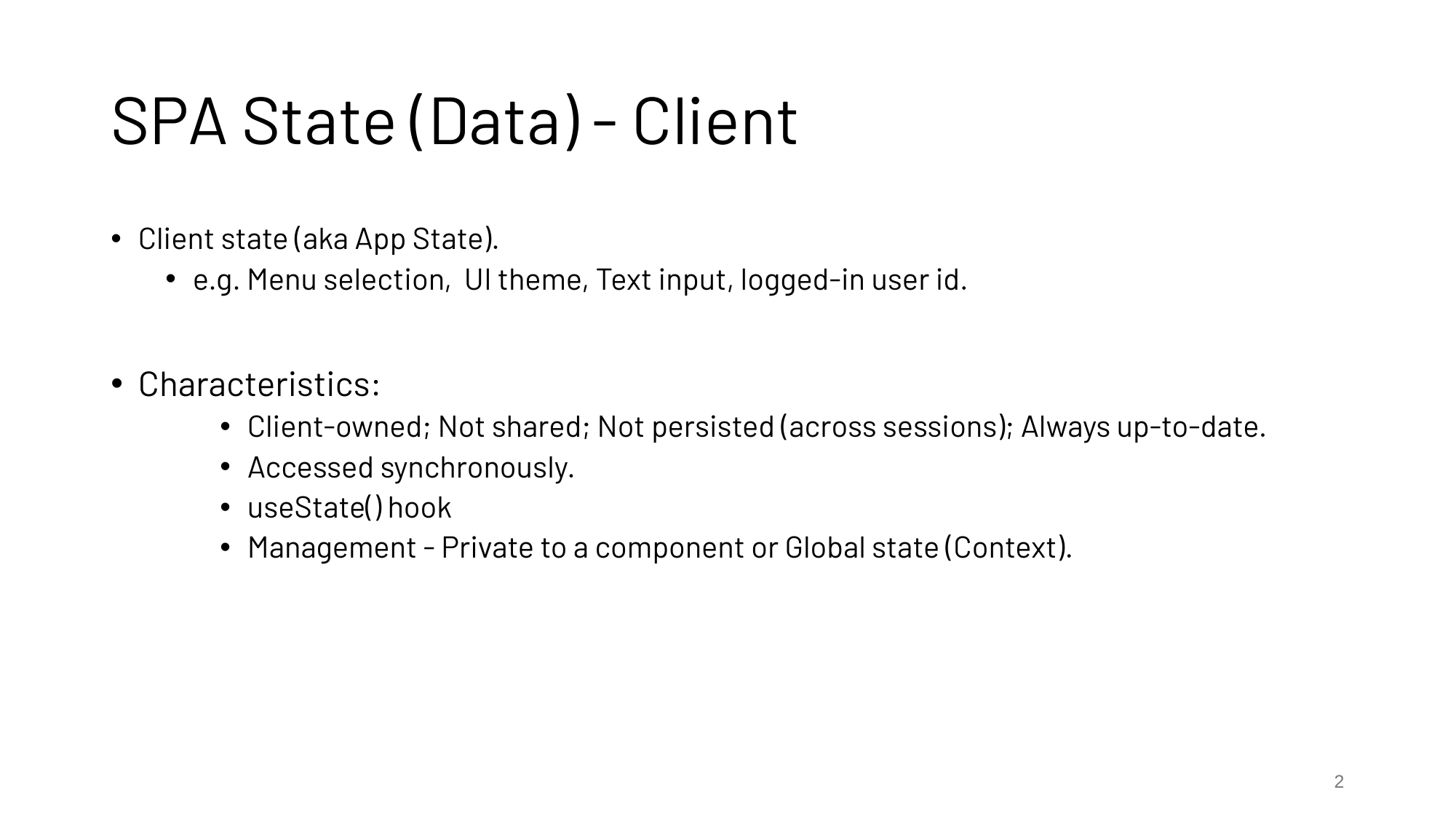

# SPA State (Data) - Client
Client state (aka App State).
e.g. Menu selection,  UI theme, Text input, logged-in user id.

Characteristics:
Client-owned; Not shared; Not persisted (across sessions); Always up-to-date.
Accessed synchronously.
useState() hook
Management - Private to a component or Global state (Context).

2